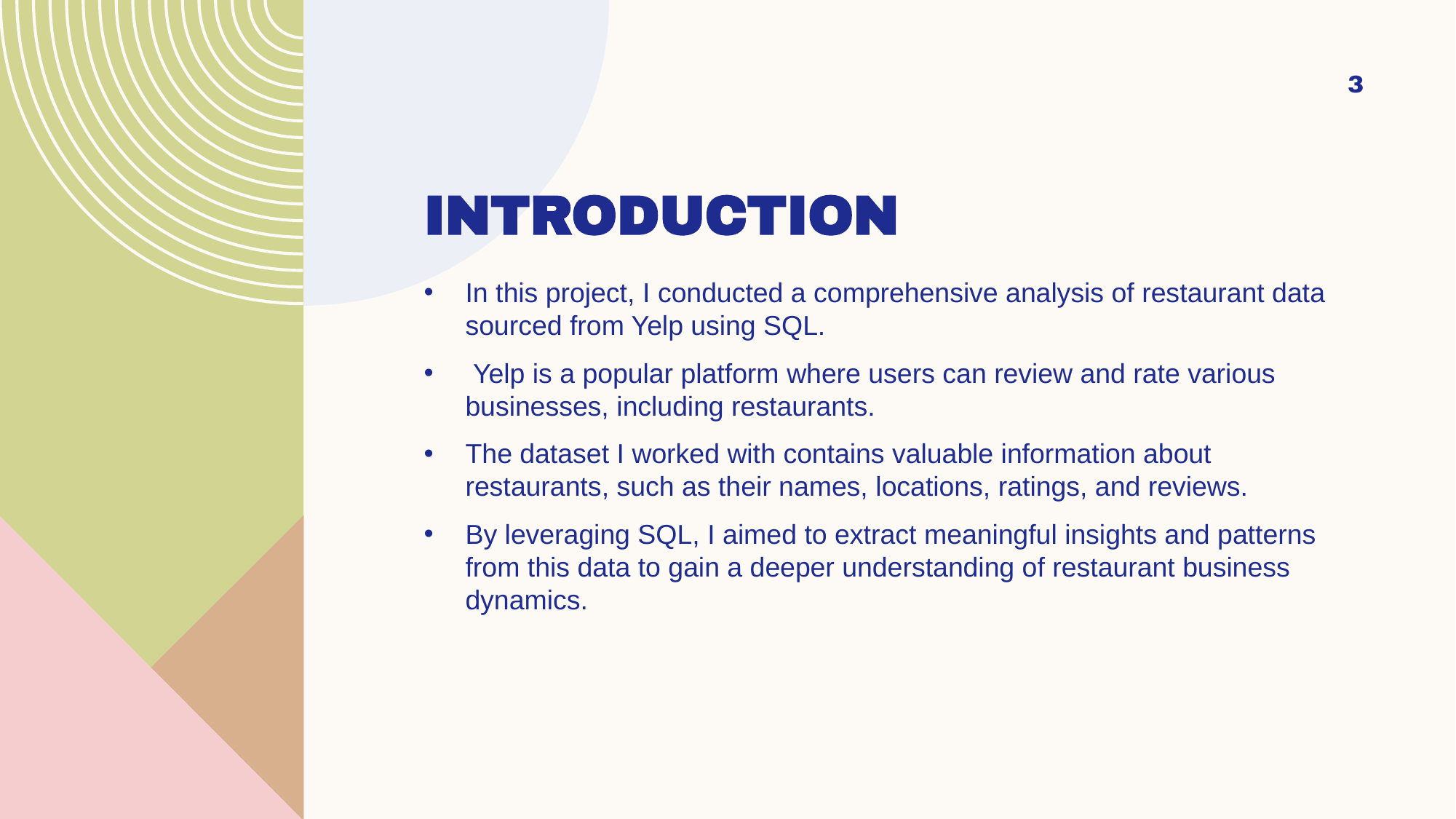

3
# introduction
In this project, I conducted a comprehensive analysis of restaurant data sourced from Yelp using SQL.
 Yelp is a popular platform where users can review and rate various businesses, including restaurants.
The dataset I worked with contains valuable information about restaurants, such as their names, locations, ratings, and reviews.
By leveraging SQL, I aimed to extract meaningful insights and patterns from this data to gain a deeper understanding of restaurant business dynamics.